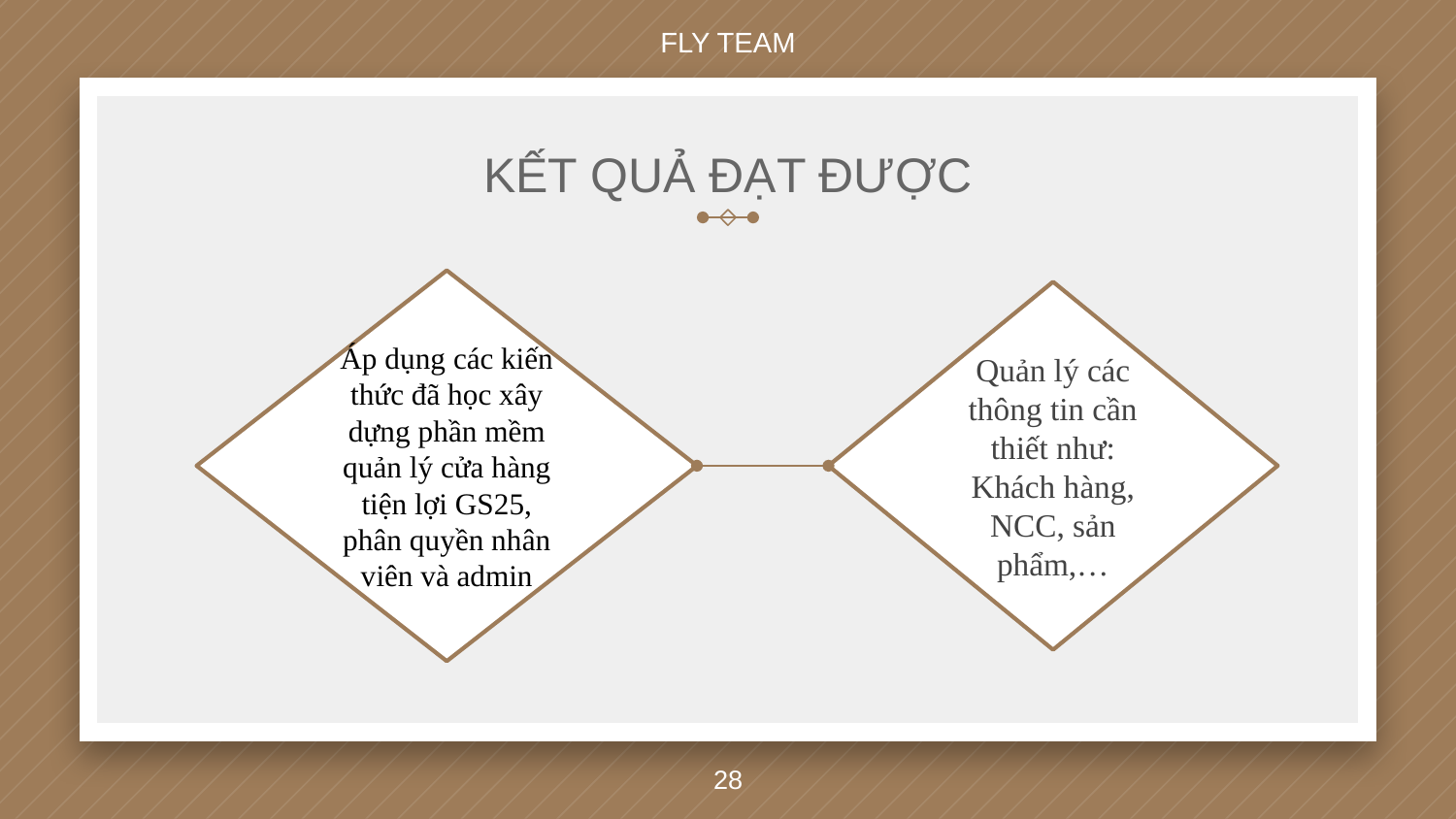

FLY TEAM
# KẾT QUẢ ĐẠT ĐƯỢC

Áp dụng các kiến thức đã học xây dựng phần mềm quản lý cửa hàng tiện lợi GS25, phân quyền nhân viên và admin

Quản lý các thông tin cần thiết như: Khách hàng, NCC, sản phẩm,…
28